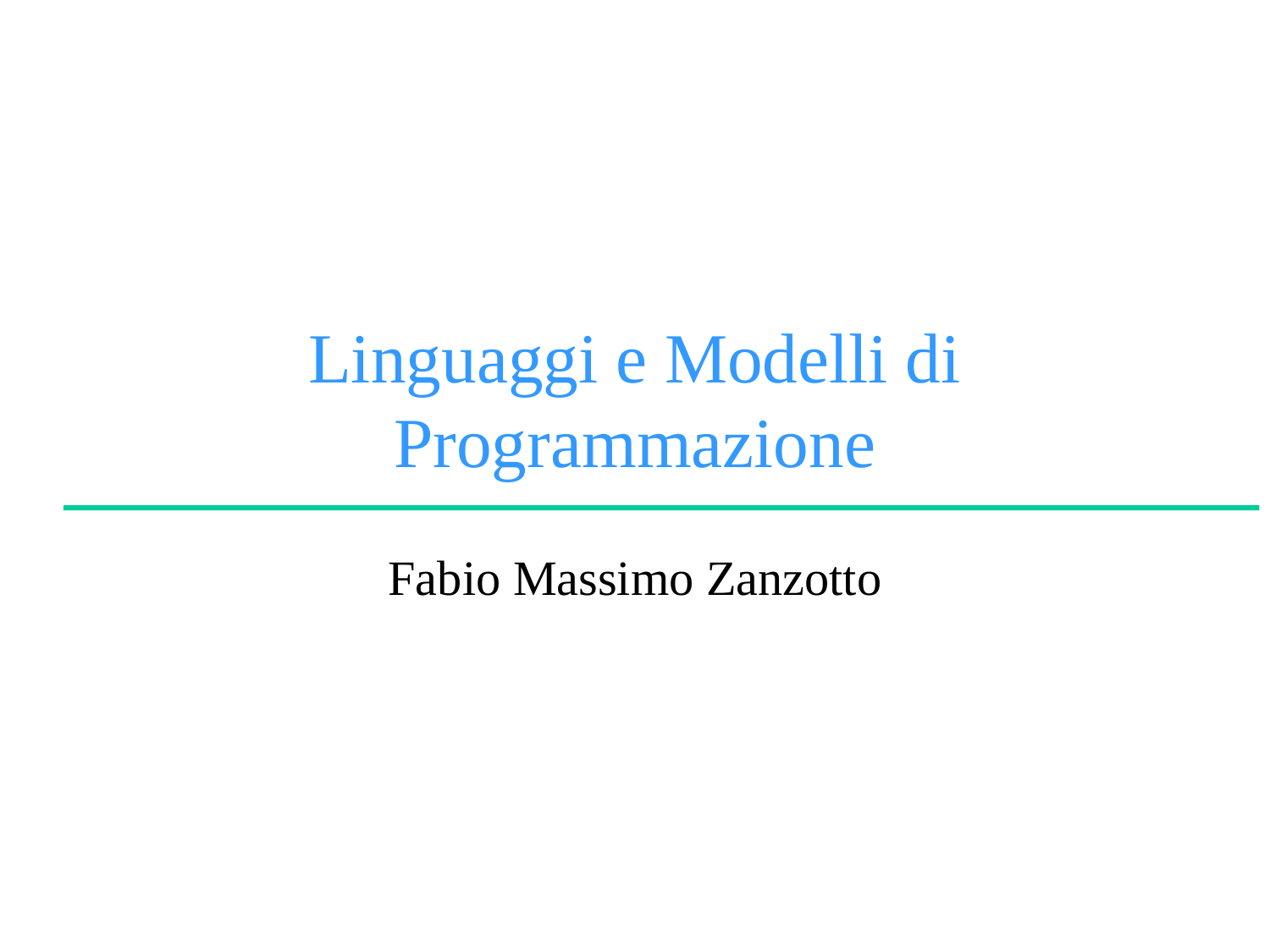

# Linguaggi e Modelli di Programmazione
Fabio Massimo Zanzotto